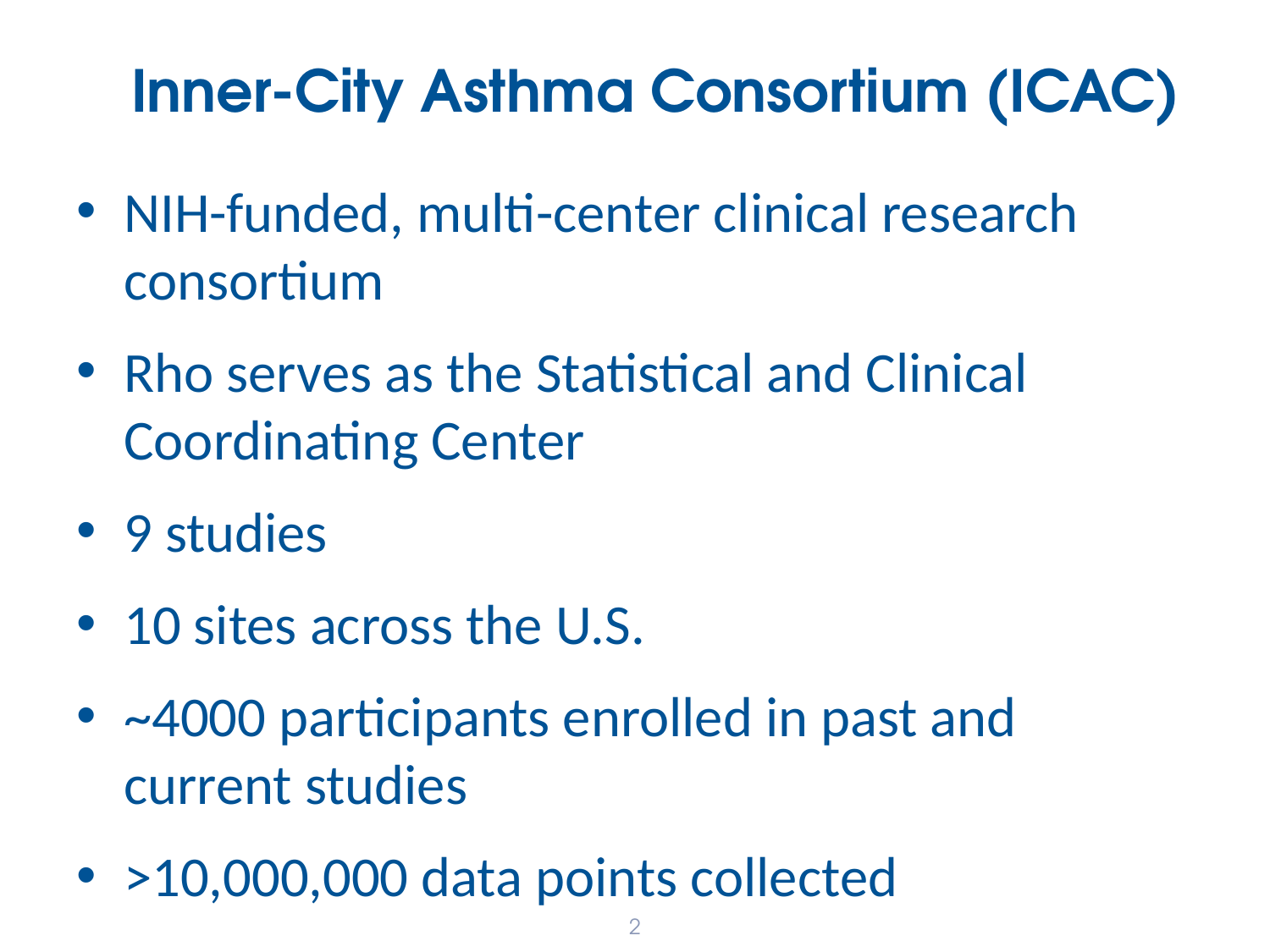

# Inner-City Asthma Consortium (ICAC)
NIH-funded, multi-center clinical research consortium
Rho serves as the Statistical and Clinical Coordinating Center
9 studies
10 sites across the U.S.
~4000 participants enrolled in past and current studies
>10,000,000 data points collected
2